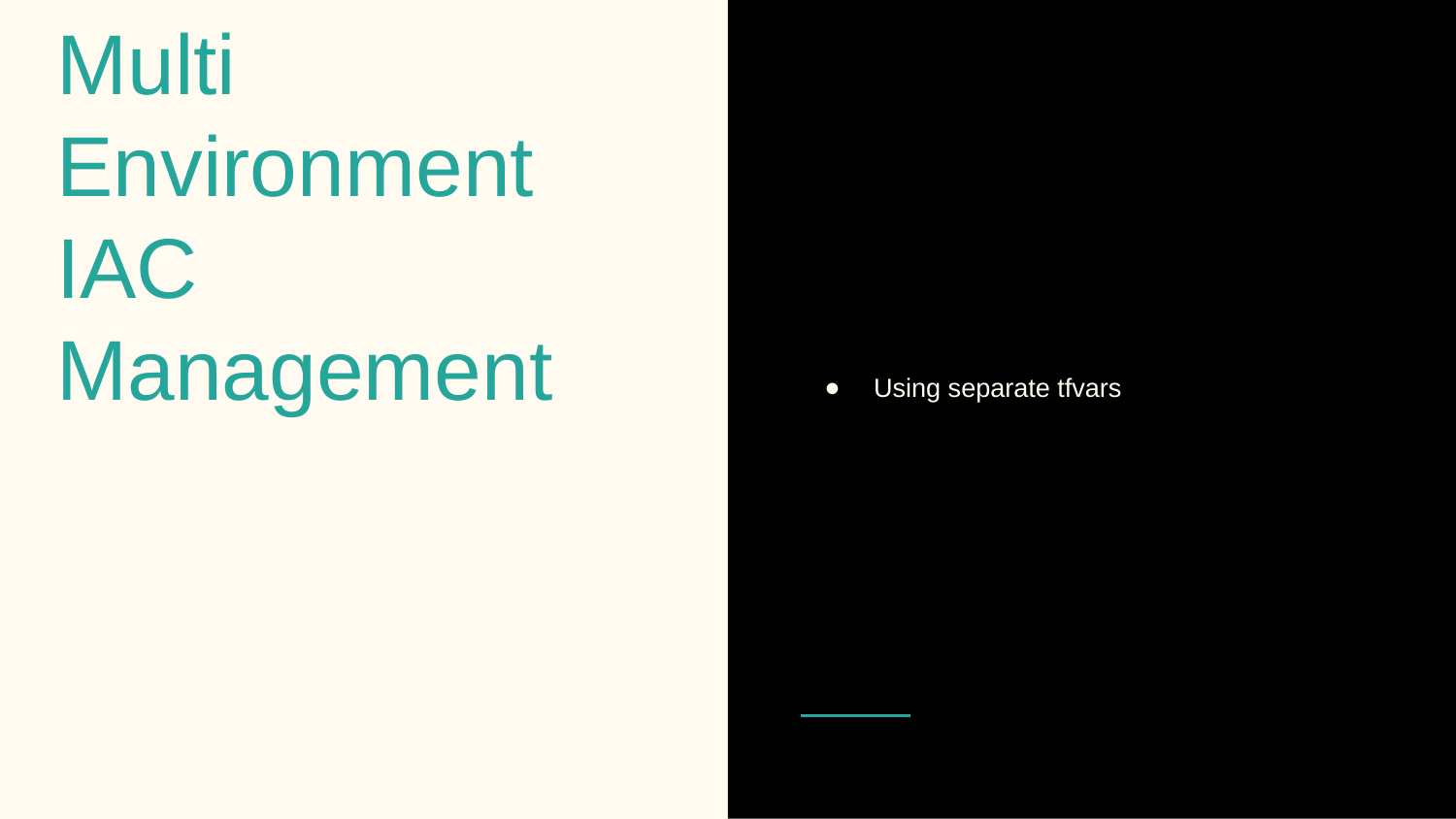

Using separate tfvars
# Multi Environment IAC Management